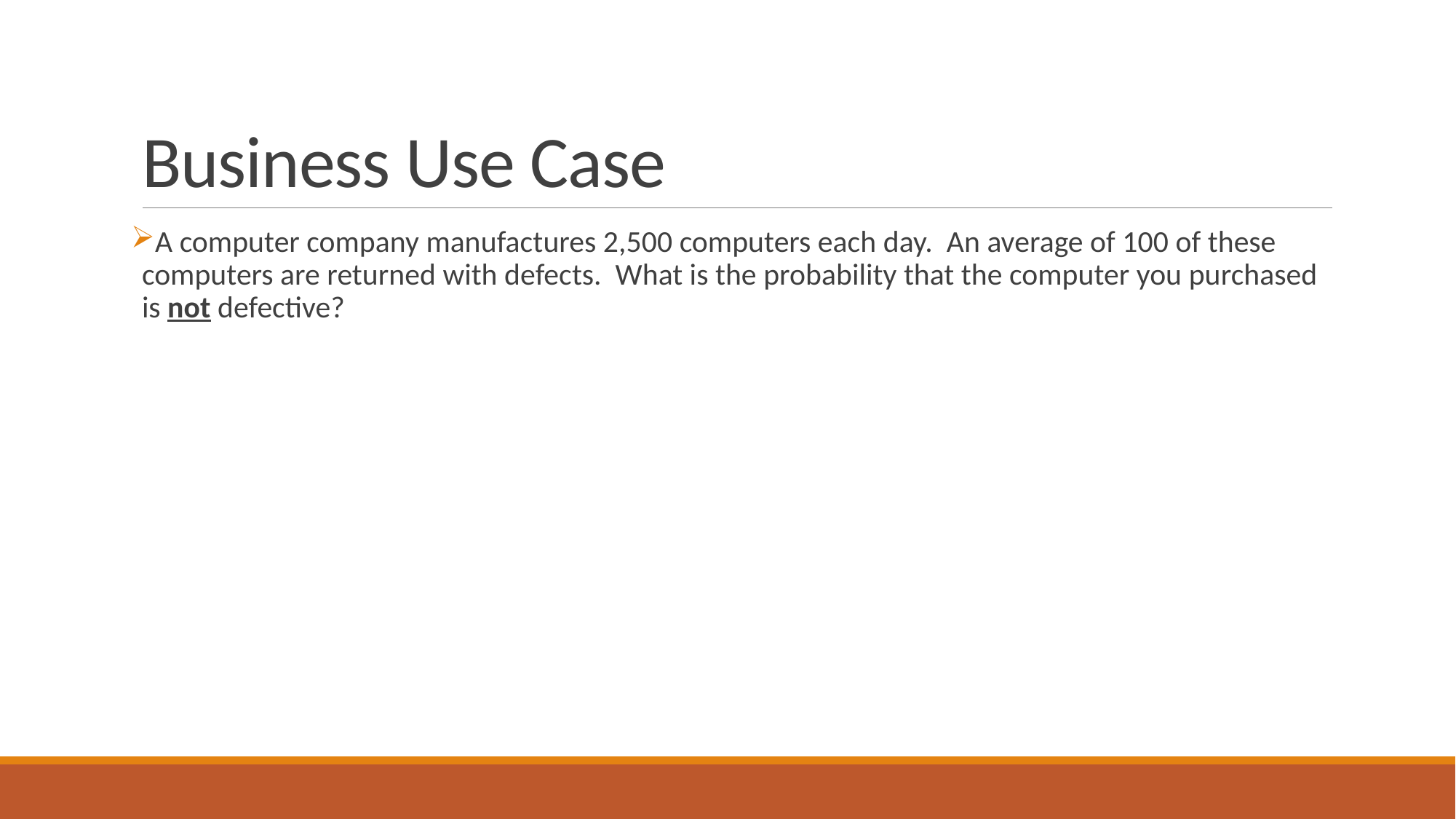

# Business Use Case
A computer company manufactures 2,500 computers each day.  An average of 100 of these computers are returned with defects.  What is the probability that the computer you purchased is not defective?

                        # not defective	       2,400         24
			     total # manufactured	            2,500                   25

 P(not defective) =                                                   =                      =